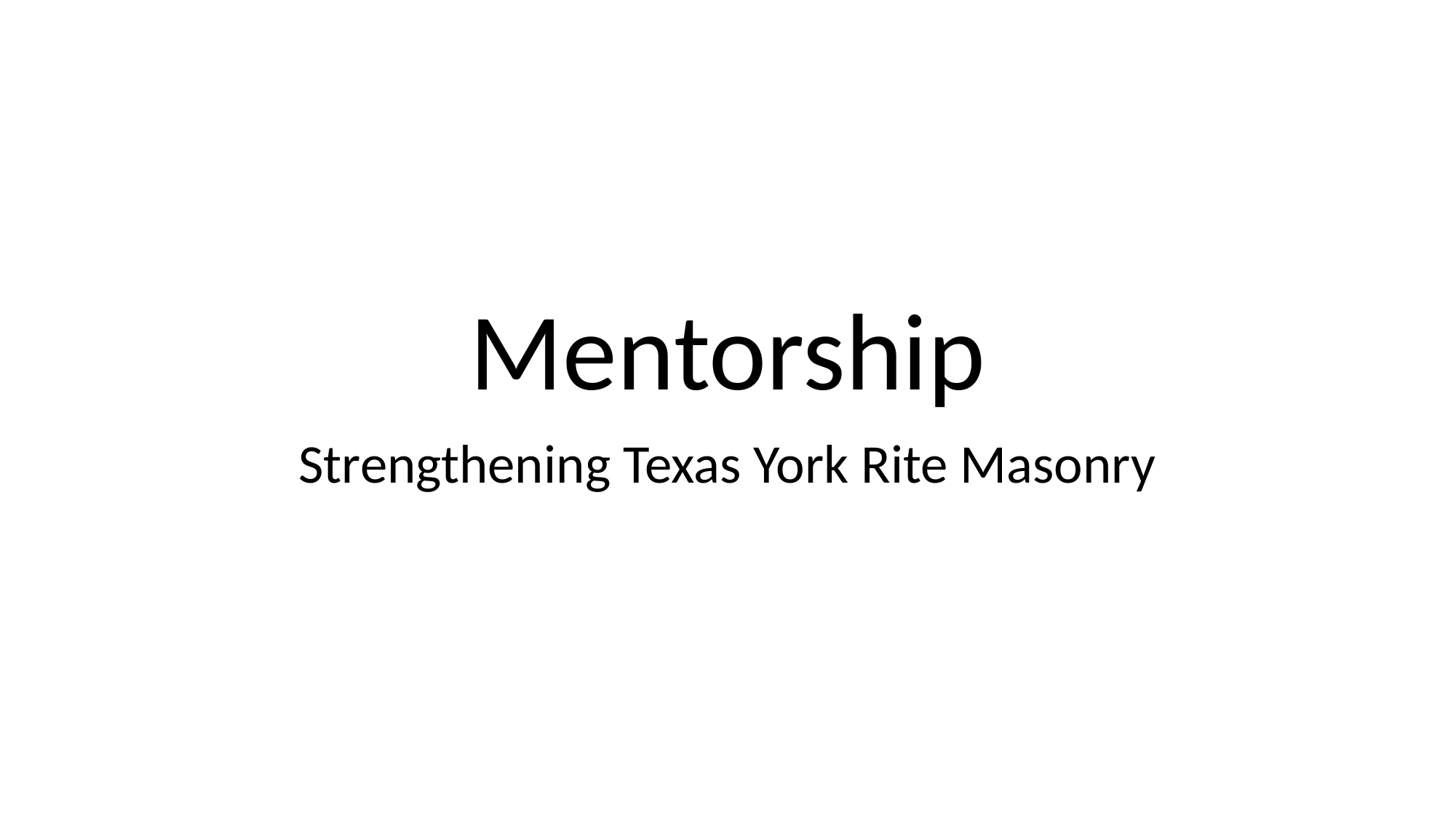

# Mentorship
Strengthening Texas York Rite Masonry